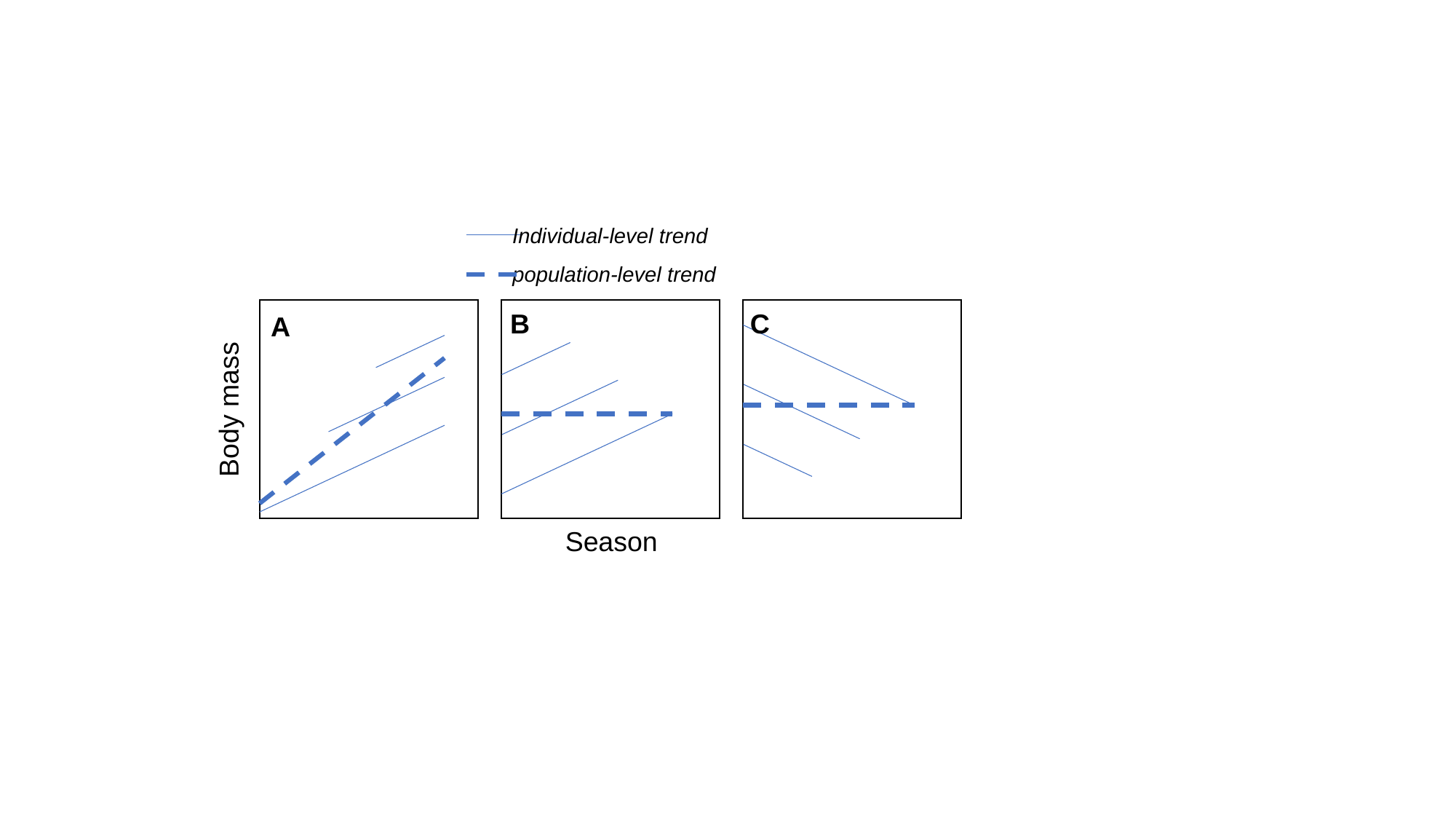

Individual-level trend
population-level trend

B
C
A
Body mass
Season